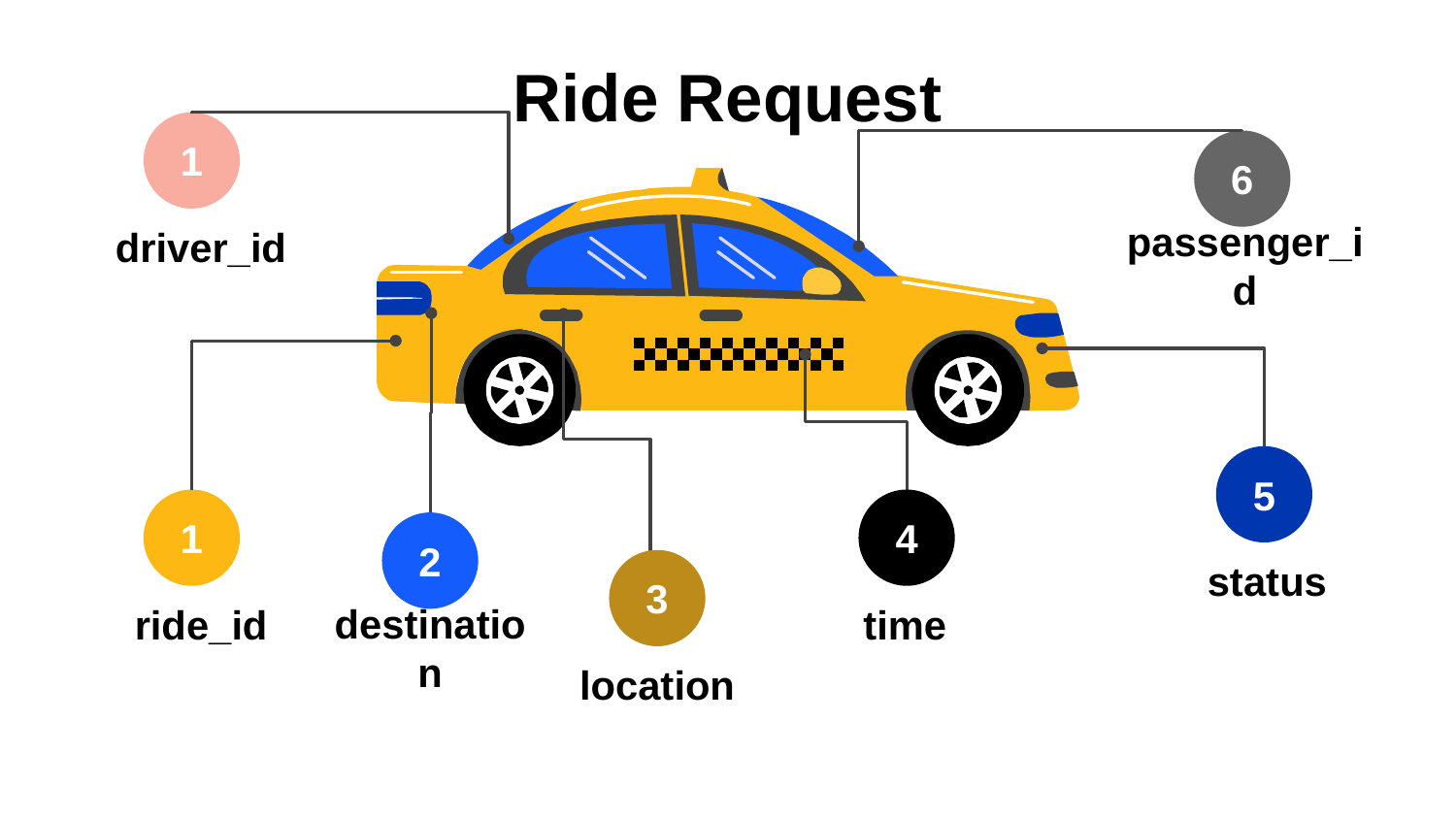

# Ride Request
1
driver_id

6
passenger_id

5
status
1
ride_id

4
time
2
destination
3
location